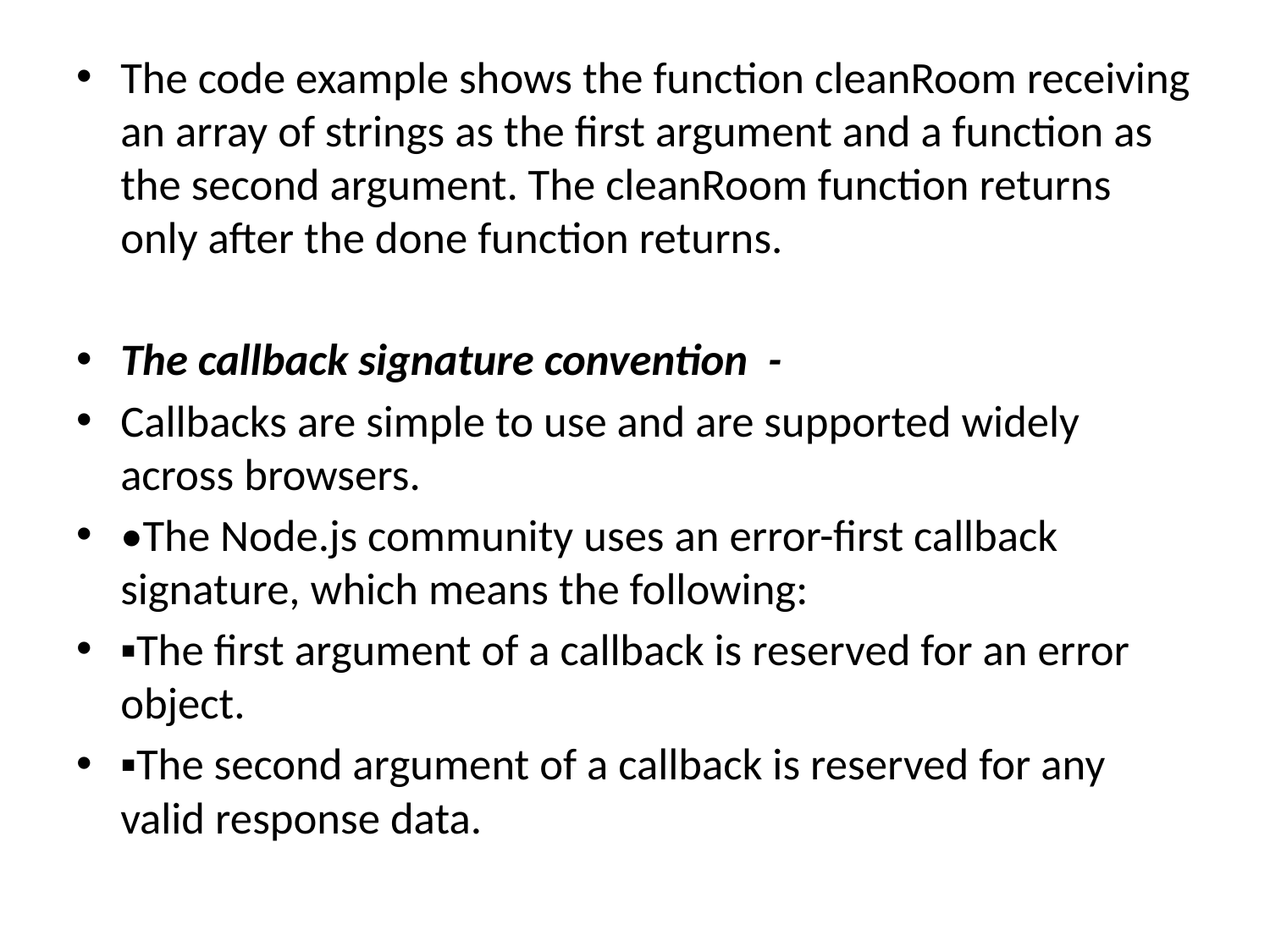

The code example shows the function cleanRoom receiving an array of strings as the first argument and a function as the second argument. The cleanRoom function returns only after the done function returns.

The callback signature convention  -
Callbacks are simple to use and are supported widely across browsers.
•The Node.js community uses an error-first callback signature, which means the following:
▪The first argument of a callback is reserved for an error object.
▪The second argument of a callback is reserved for any valid response data.